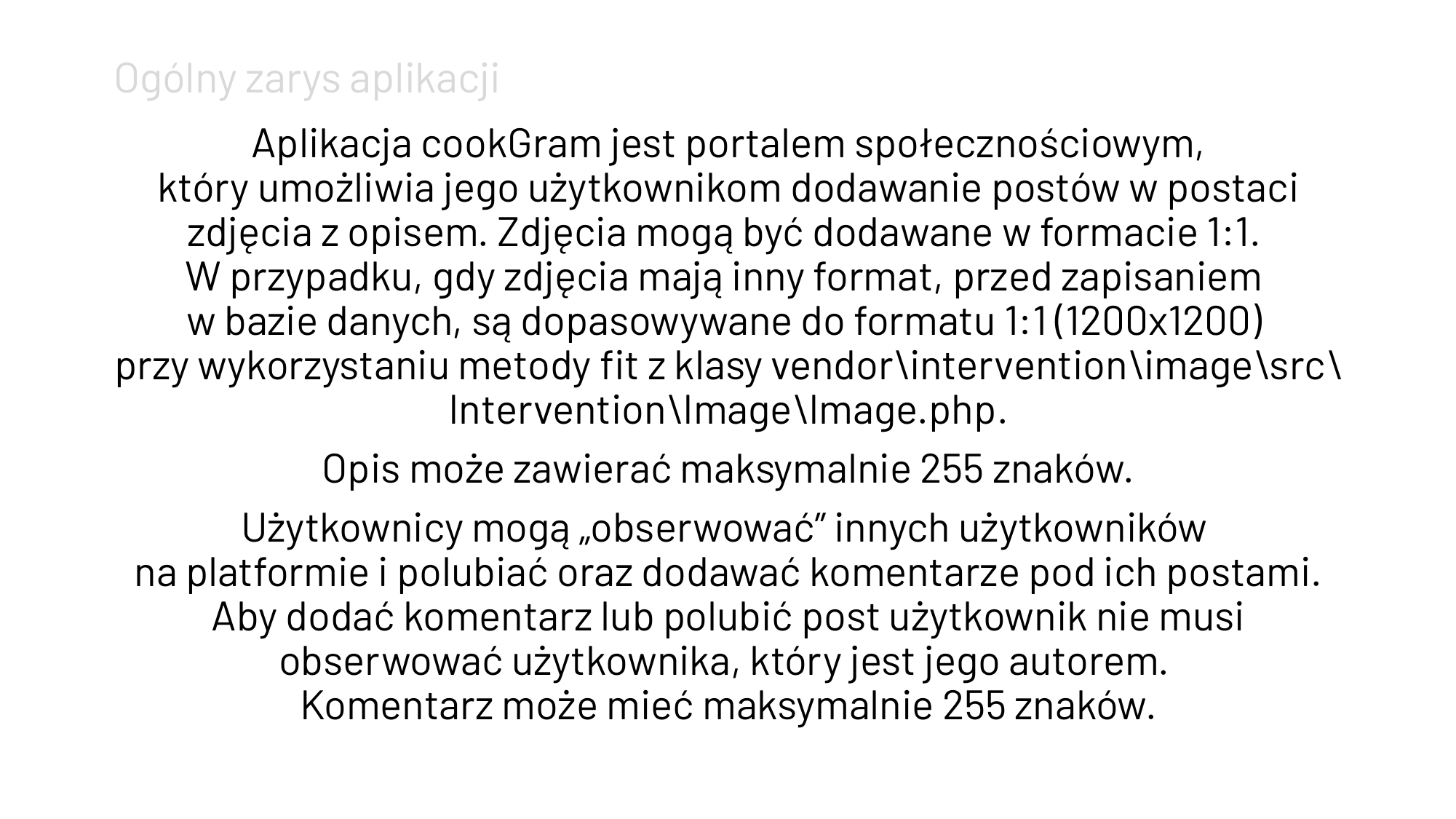

Ogólny zarys aplikacji
Aplikacja cookGram jest portalem społecznościowym,
który umożliwia jego użytkownikom dodawanie postów w postaci zdjęcia z opisem. Zdjęcia mogą być dodawane w formacie 1:1.
W przypadku, gdy zdjęcia mają inny format, przed zapisaniem
w bazie danych, są dopasowywane do formatu 1:1 (1200x1200)
przy wykorzystaniu metody fit z klasy vendor\intervention\image\src\Intervention\Image\Image.php.
Opis może zawierać maksymalnie 255 znaków.
Użytkownicy mogą „obserwować” innych użytkowników
na platformie i polubiać oraz dodawać komentarze pod ich postami. Aby dodać komentarz lub polubić post użytkownik nie musi obserwować użytkownika, który jest jego autorem.
Komentarz może mieć maksymalnie 255 znaków.